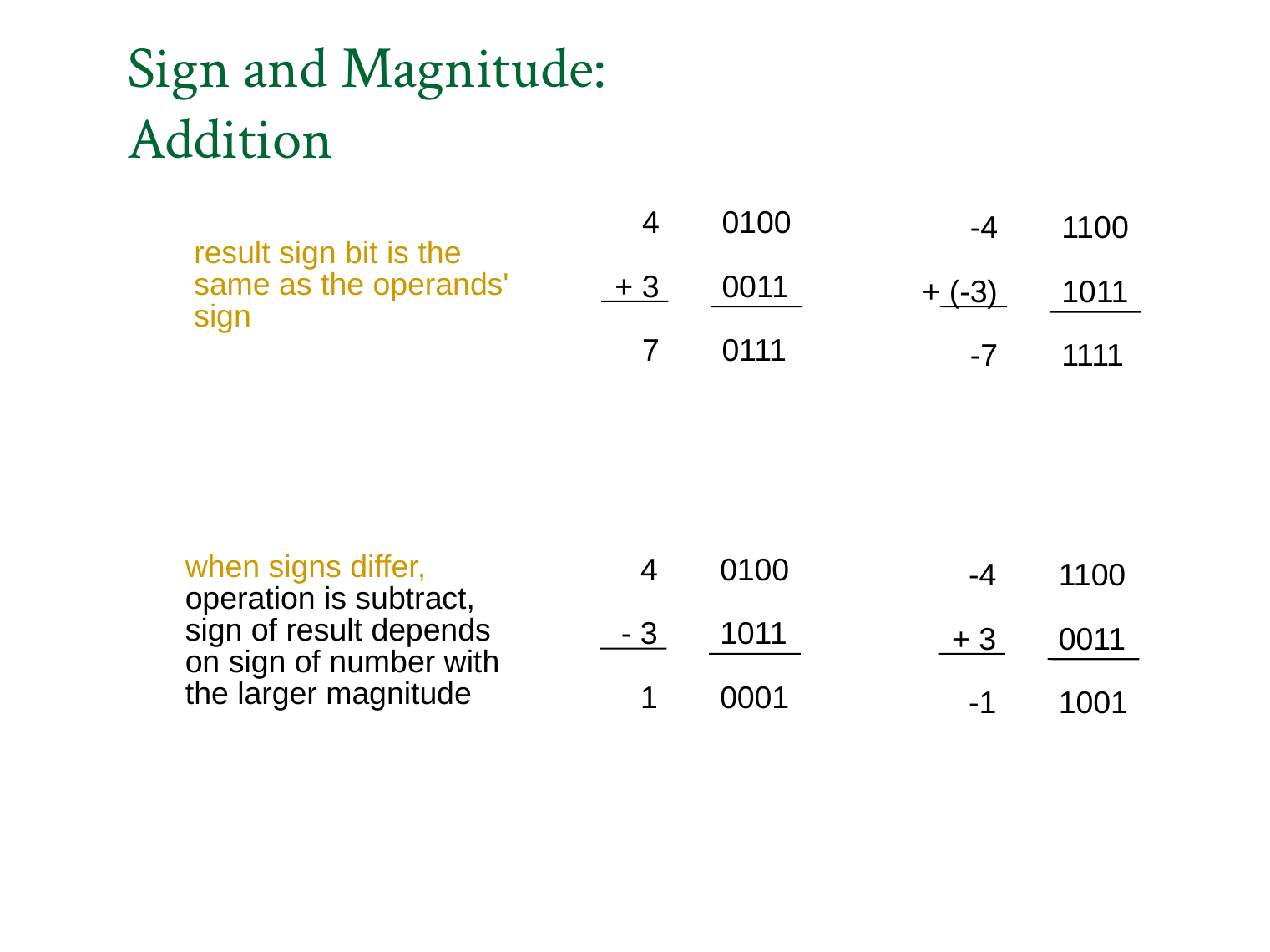

# Sign and Magnitude: Addition
4

+ 3

7
0100

0011

0111
-4

+ (-3)

-7
1100

1011

1111
result sign bit is the
same as the operands'
sign

when signs differ,
operation is subtract,
sign of result depends
on sign of number with
the larger magnitude
4

- 3

1
0100

1011

0001
-4

+ 3

-1
1100

0011

1001